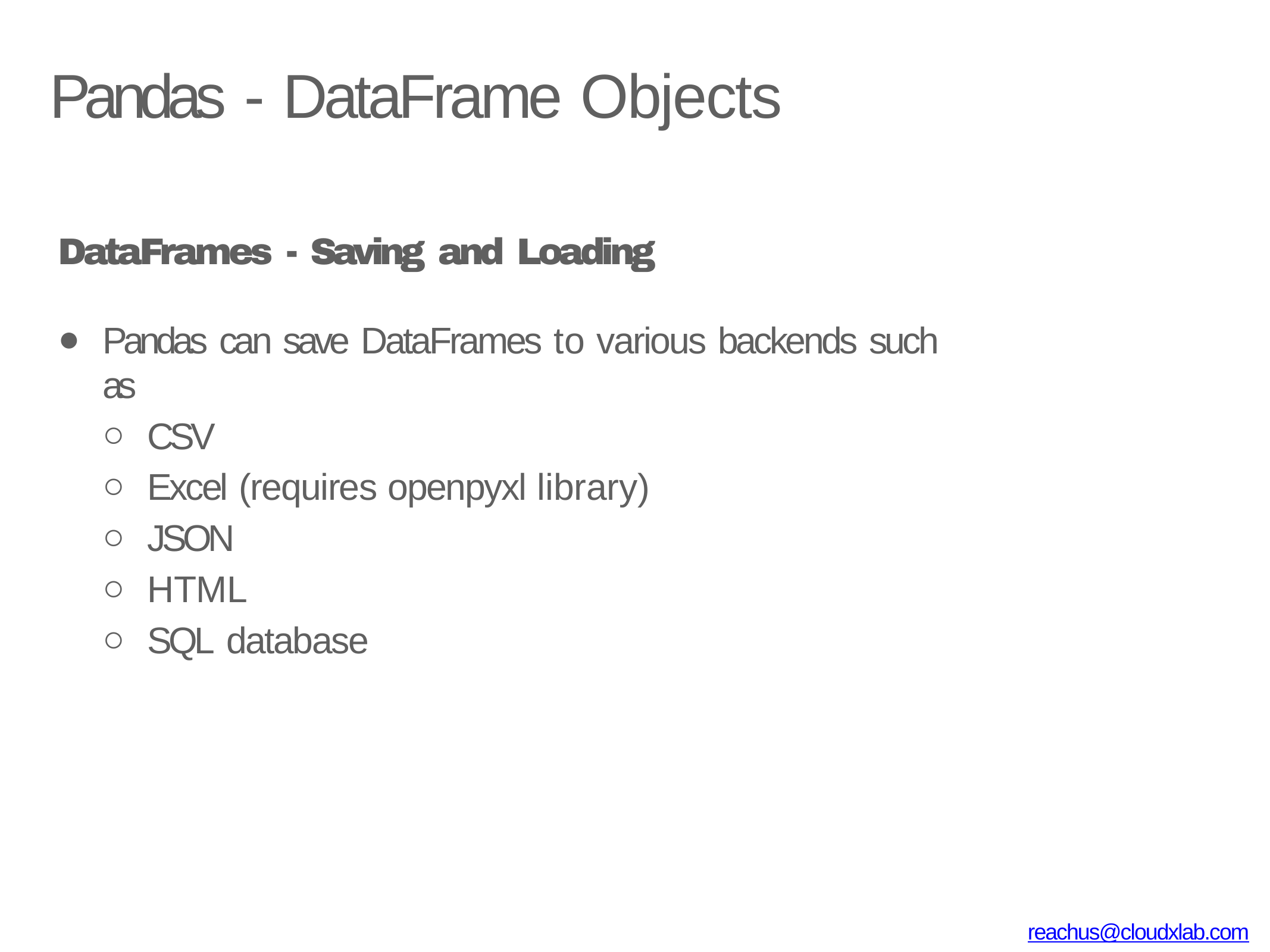

# Pandas - DataFrame Objects
DataFrames - Saving and Loading
Pandas can save DataFrames to various backends such as
CSV
Excel (requires openpyxl library)
JSON
HTML
SQL database
reachus@cloudxlab.com